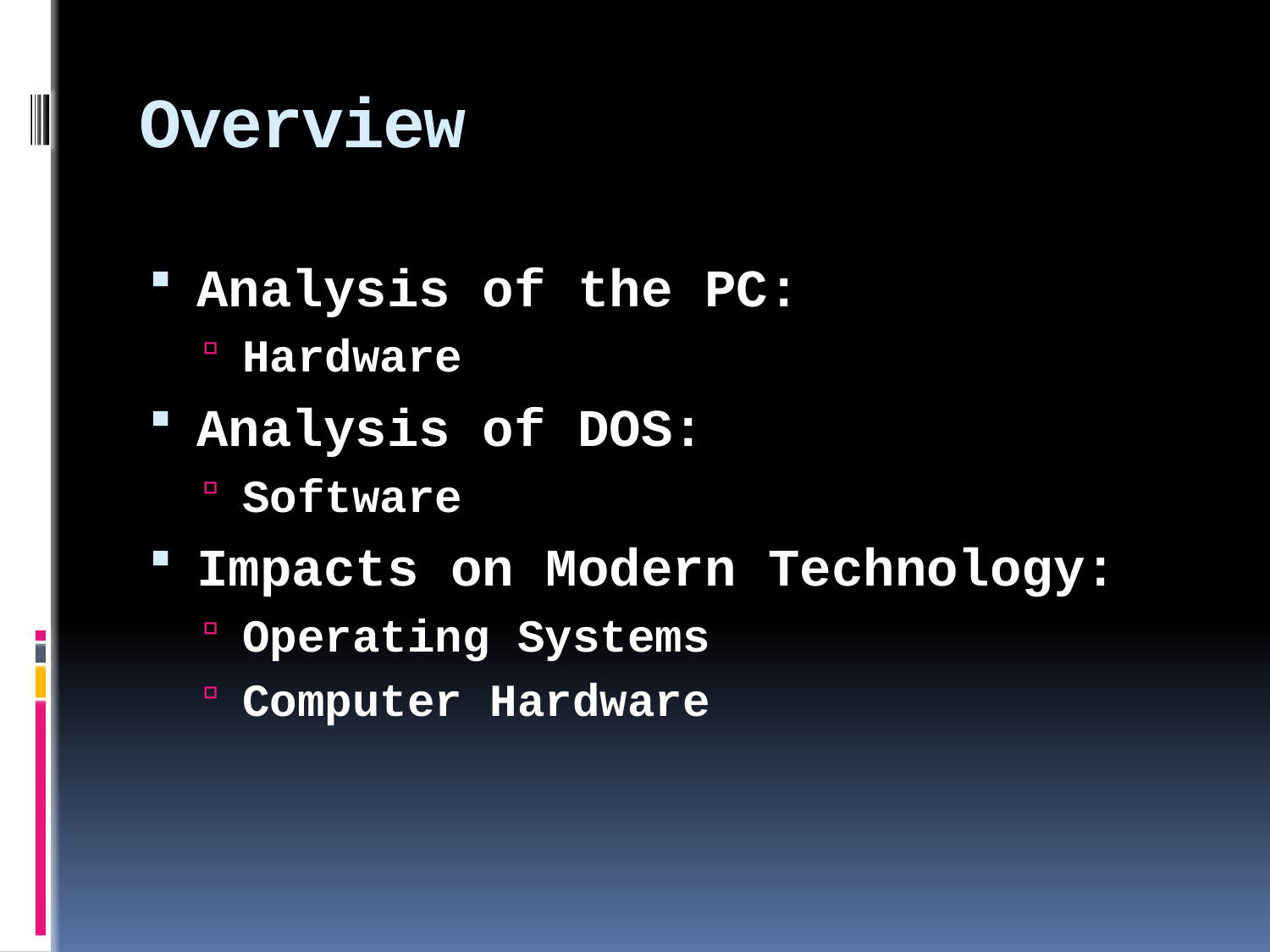

# Overview
Analysis of the PC:
Hardware
Analysis of DOS:
Software
Impacts on Modern Technology:
Operating Systems
Computer Hardware